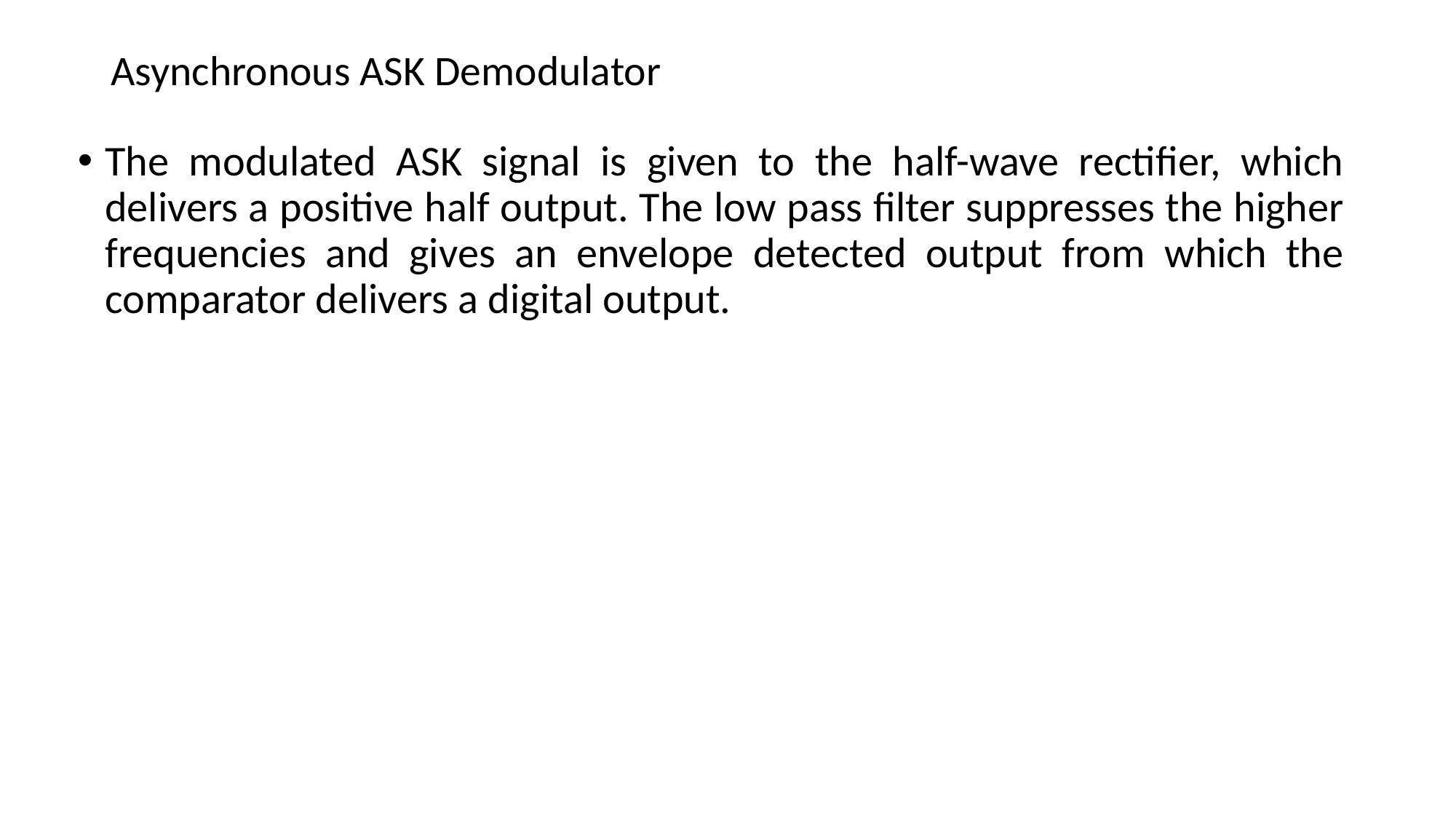

# Asynchronous ASK Demodulator
The modulated ASK signal is given to the half-wave rectifier, which delivers a positive half output. The low pass filter suppresses the higher frequencies and gives an envelope detected output from which the comparator delivers a digital output.